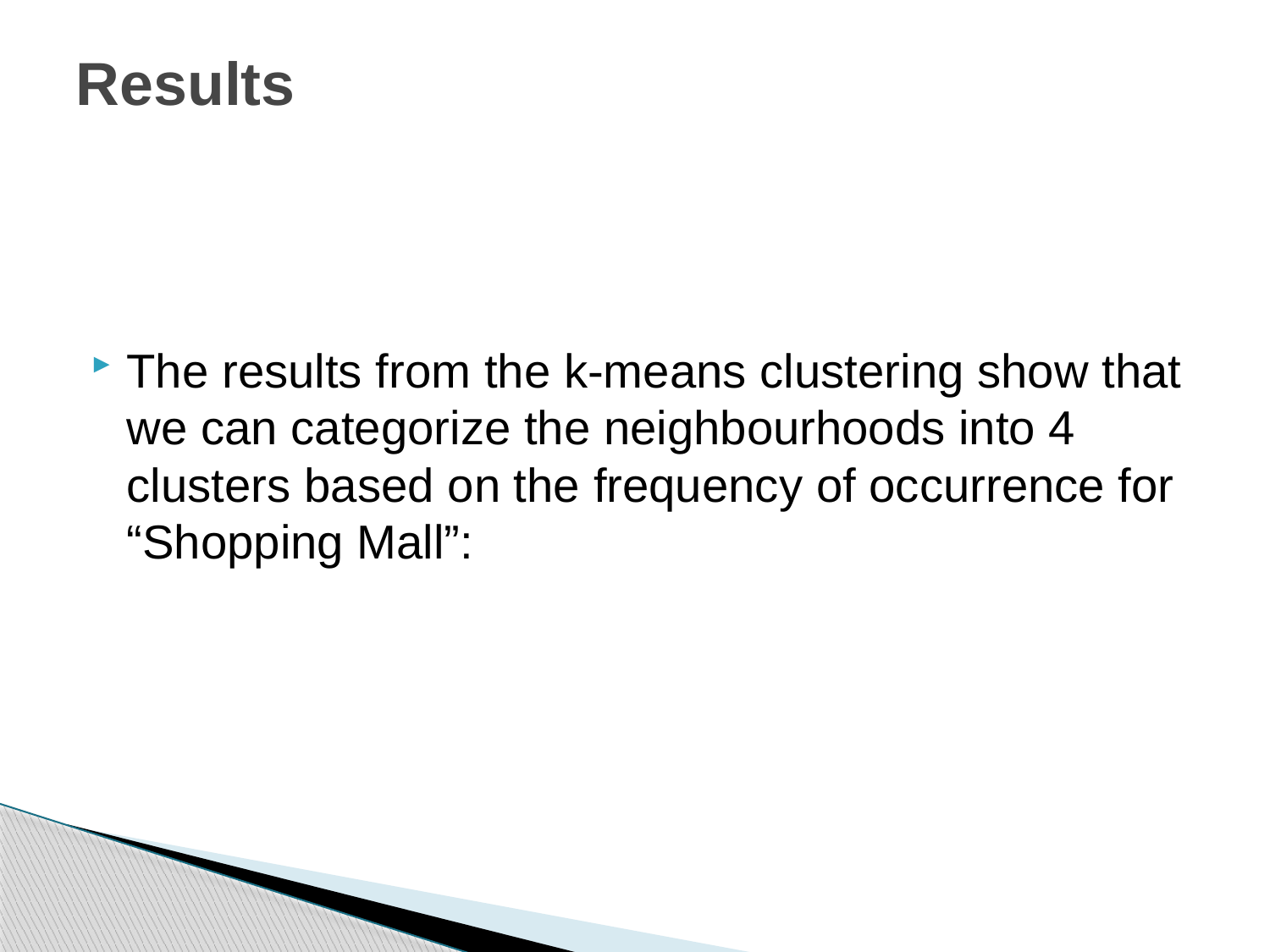

# Results

The results from the k-means clustering show that we can categorize the neighbourhoods into 4 clusters based on the frequency of occurrence for “Shopping Mall”: